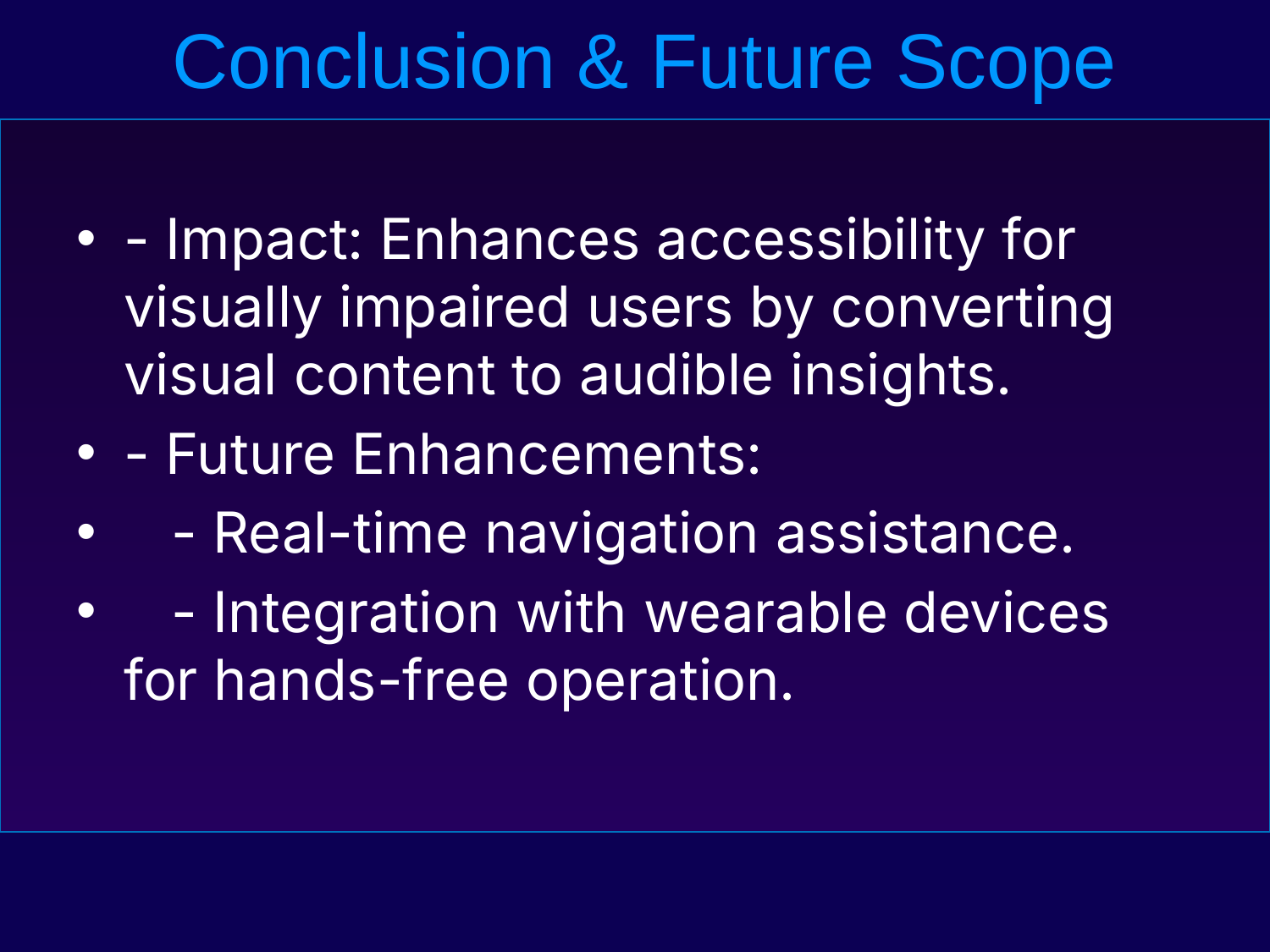

Conclusion & Future Scope
- Impact: Enhances accessibility for visually impaired users by converting visual content to audible insights.
- Future Enhancements:
   - Real-time navigation assistance.
   - Integration with wearable devices for hands-free operation.